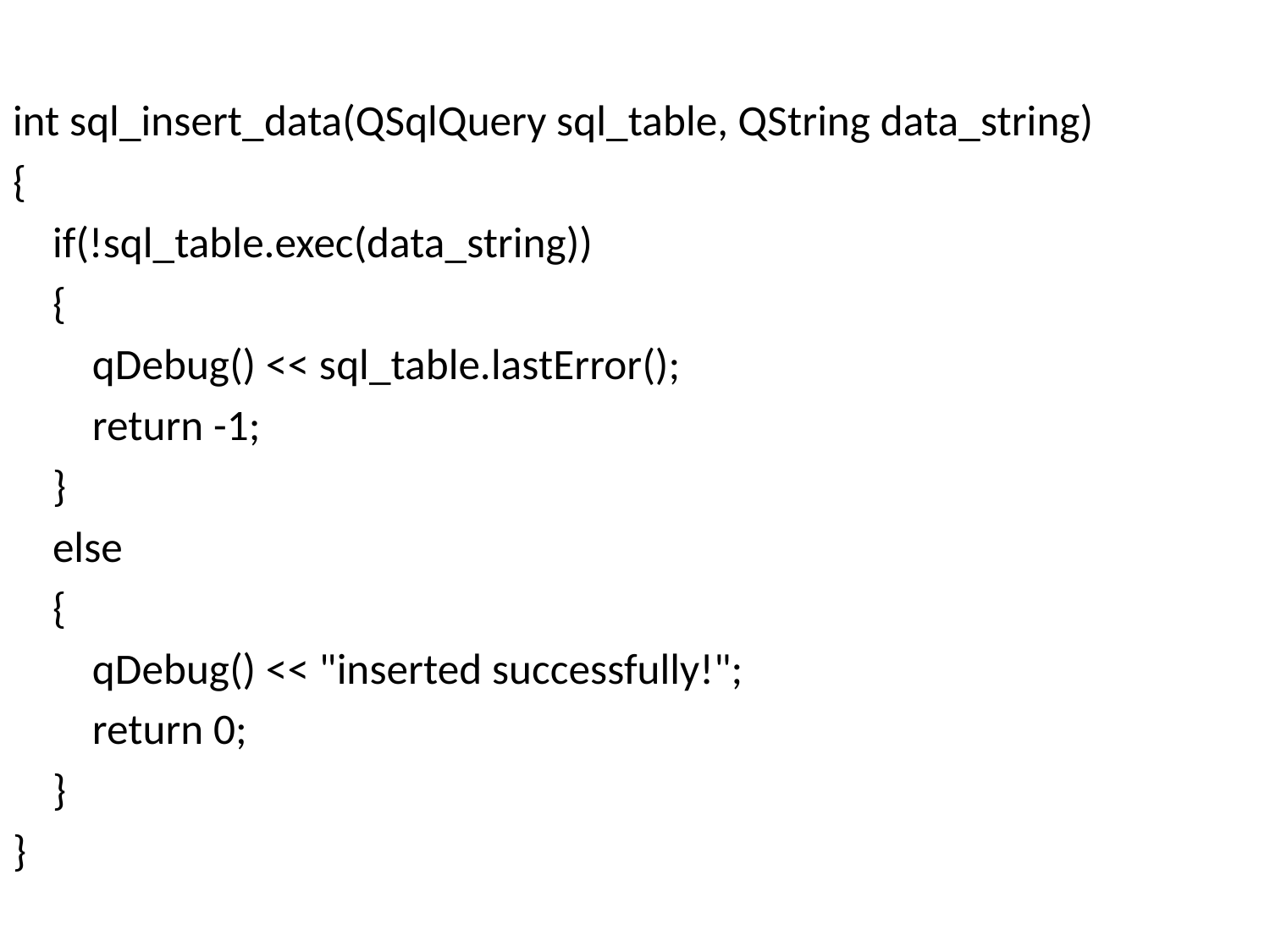

int sql_insert_data(QSqlQuery sql_table, QString data_string)
{
    if(!sql_table.exec(data_string))
    {
        qDebug() << sql_table.lastError();
        return -1;
    }
    else
    {
        qDebug() << "inserted successfully!";
        return 0;
    }
}